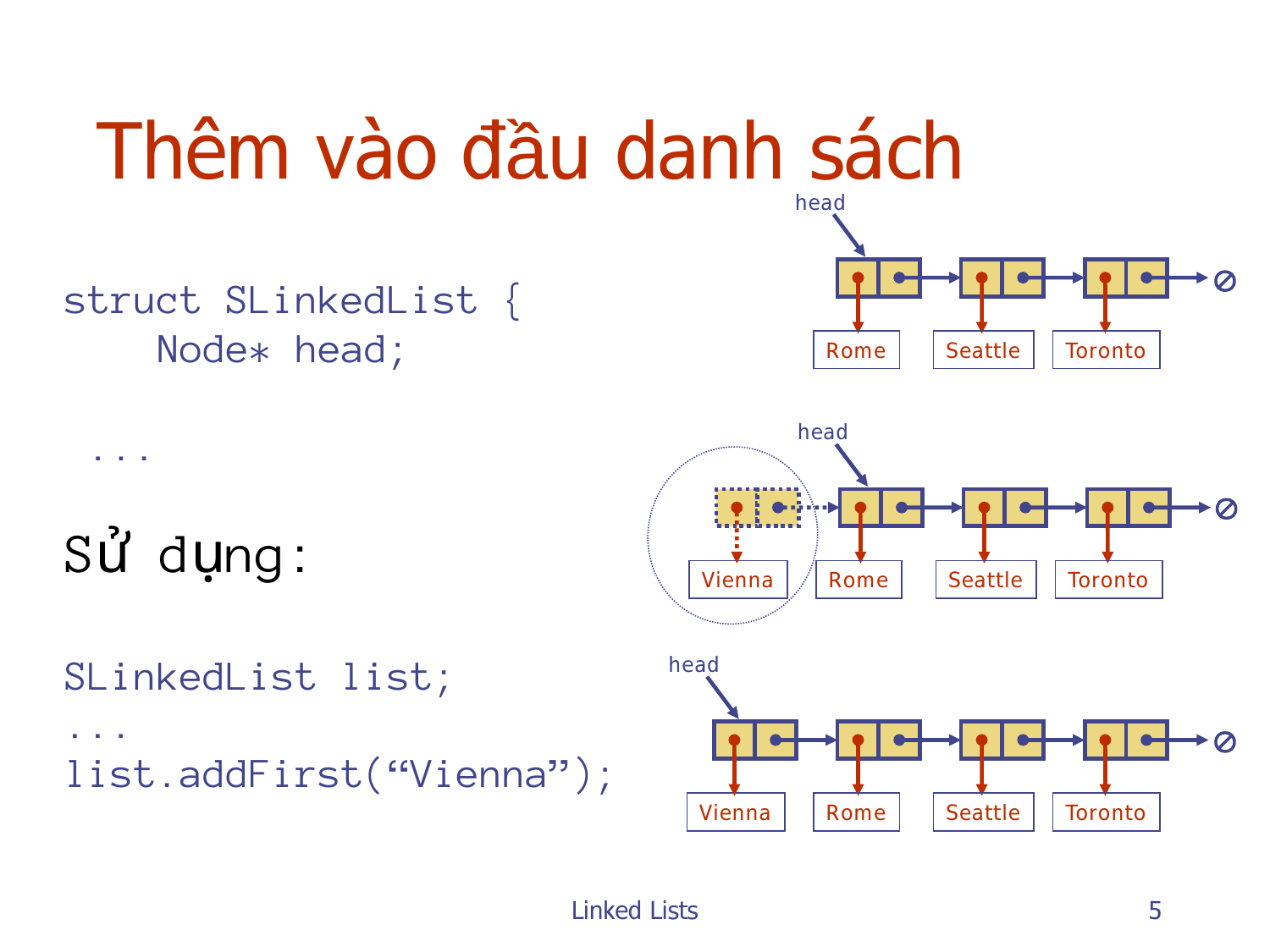

# Thêm vào đầu danh sách
head

∅

Rome
Seattle
Toronto
struct SLinkedList {
    Node* head;

 ...

Sử dụng:

SLinkedList list;
...
list.addFirst(“Vienna”);

head

∅

Rome
Seattle
Toronto

Vienna

head

∅

Vienna
Rome
Seattle
Toronto
Linked Lists
5